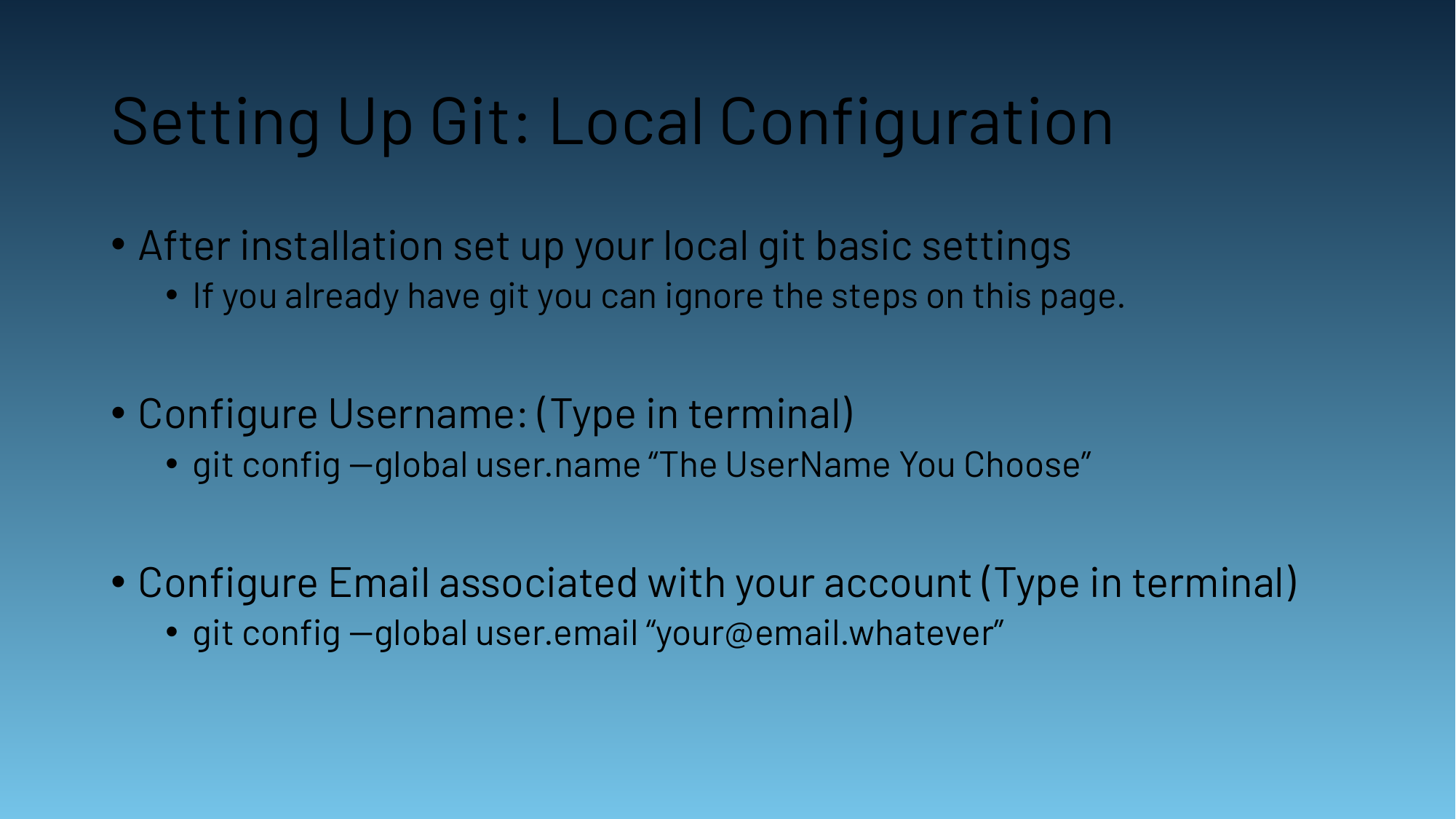

# Setting Up Git: Local Configuration
After installation set up your local git basic settings
If you already have git you can ignore the steps on this page.

Configure Username: (Type in terminal)
git config --global user.name “The UserName You Choose”

Configure Email associated with your account (Type in terminal)
git config --global user.email “your@email.whatever”